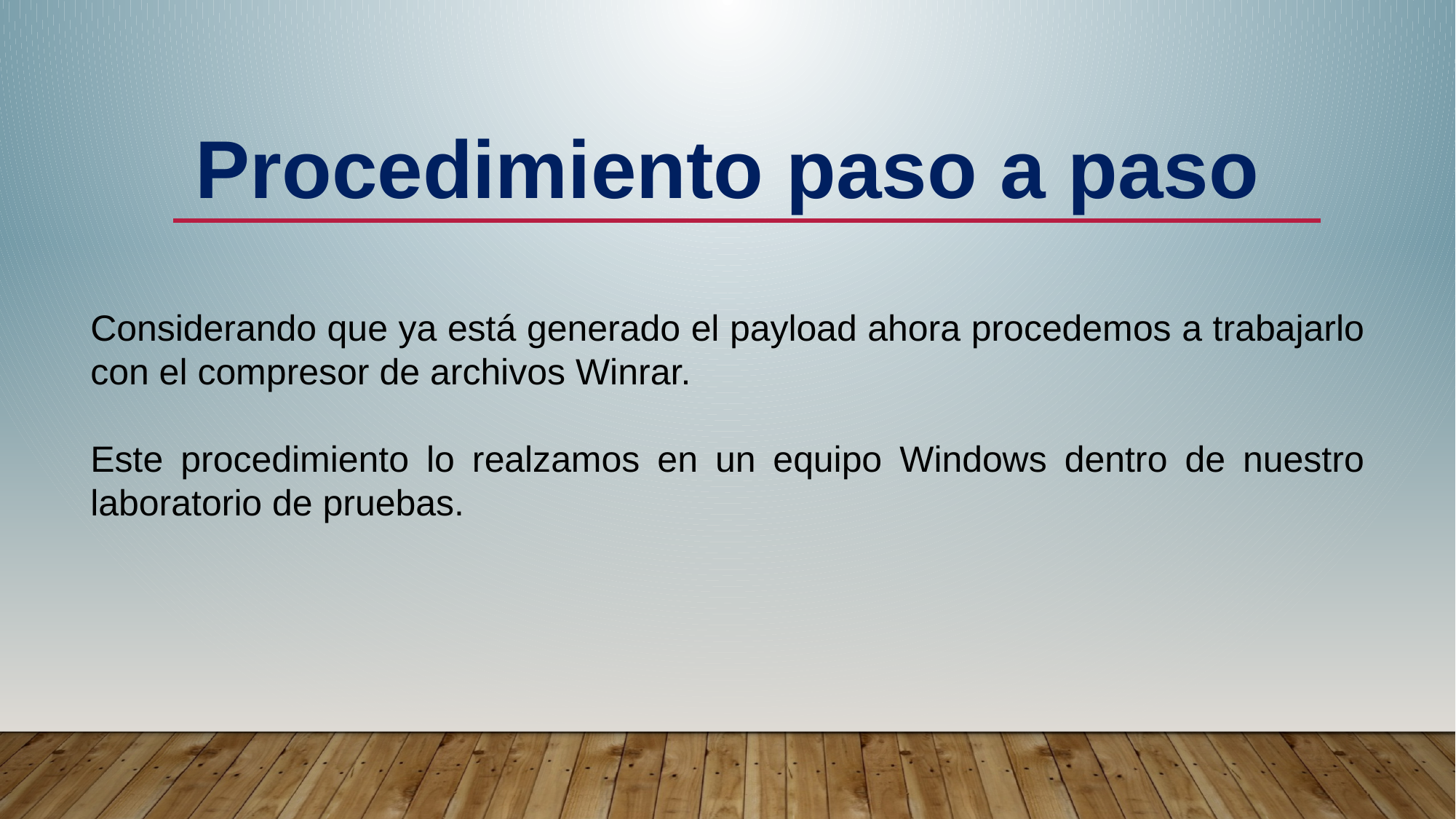

Procedimiento paso a paso
Considerando que ya está generado el payload ahora procedemos a trabajarlo con el compresor de archivos Winrar.

Este procedimiento lo realzamos en un equipo Windows dentro de nuestro laboratorio de pruebas.